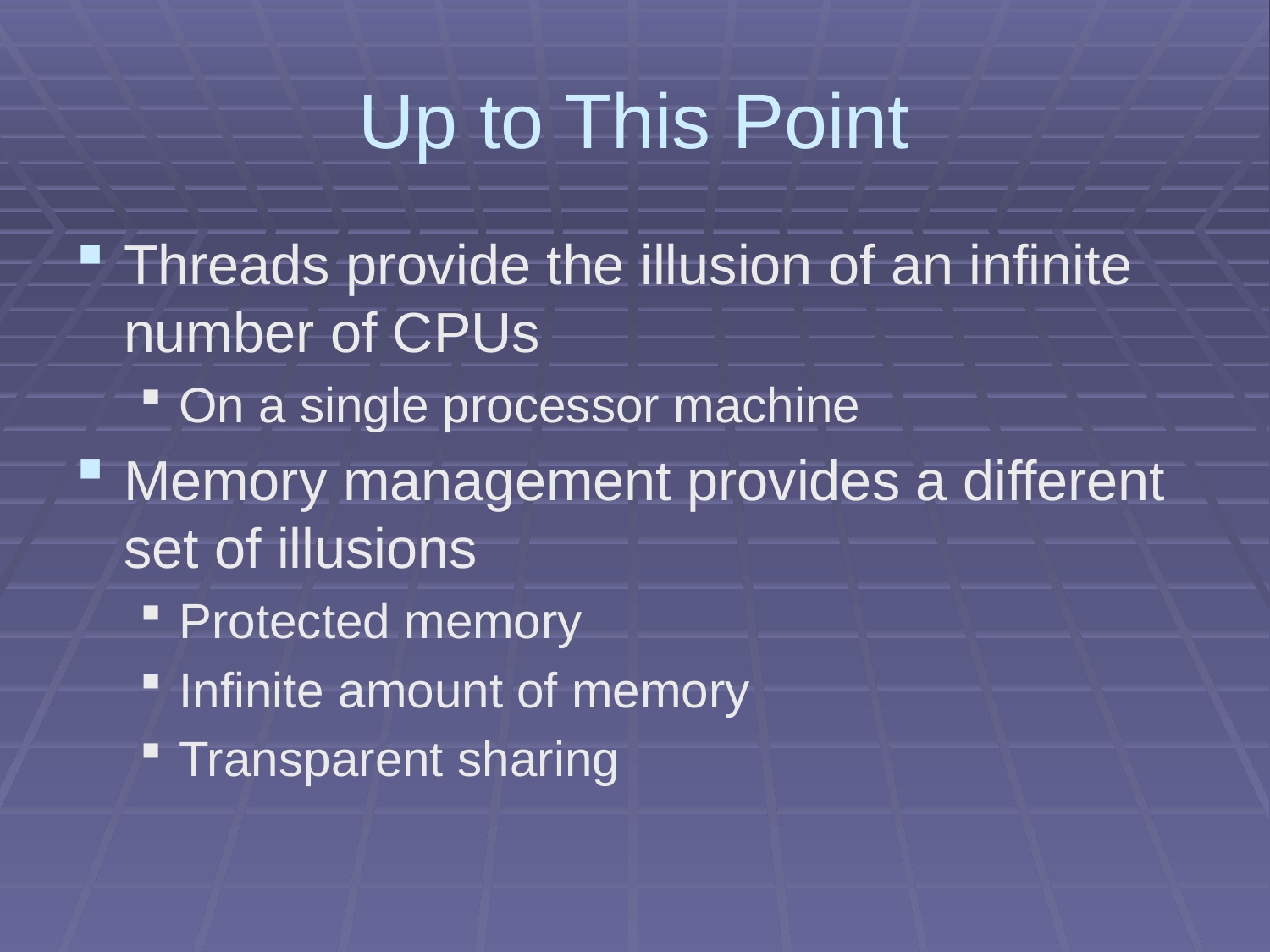

# Up to This Point
Threads provide the illusion of an infinite number of CPUs
On a single processor machine
Memory management provides a different set of illusions
Protected memory
Infinite amount of memory
Transparent sharing